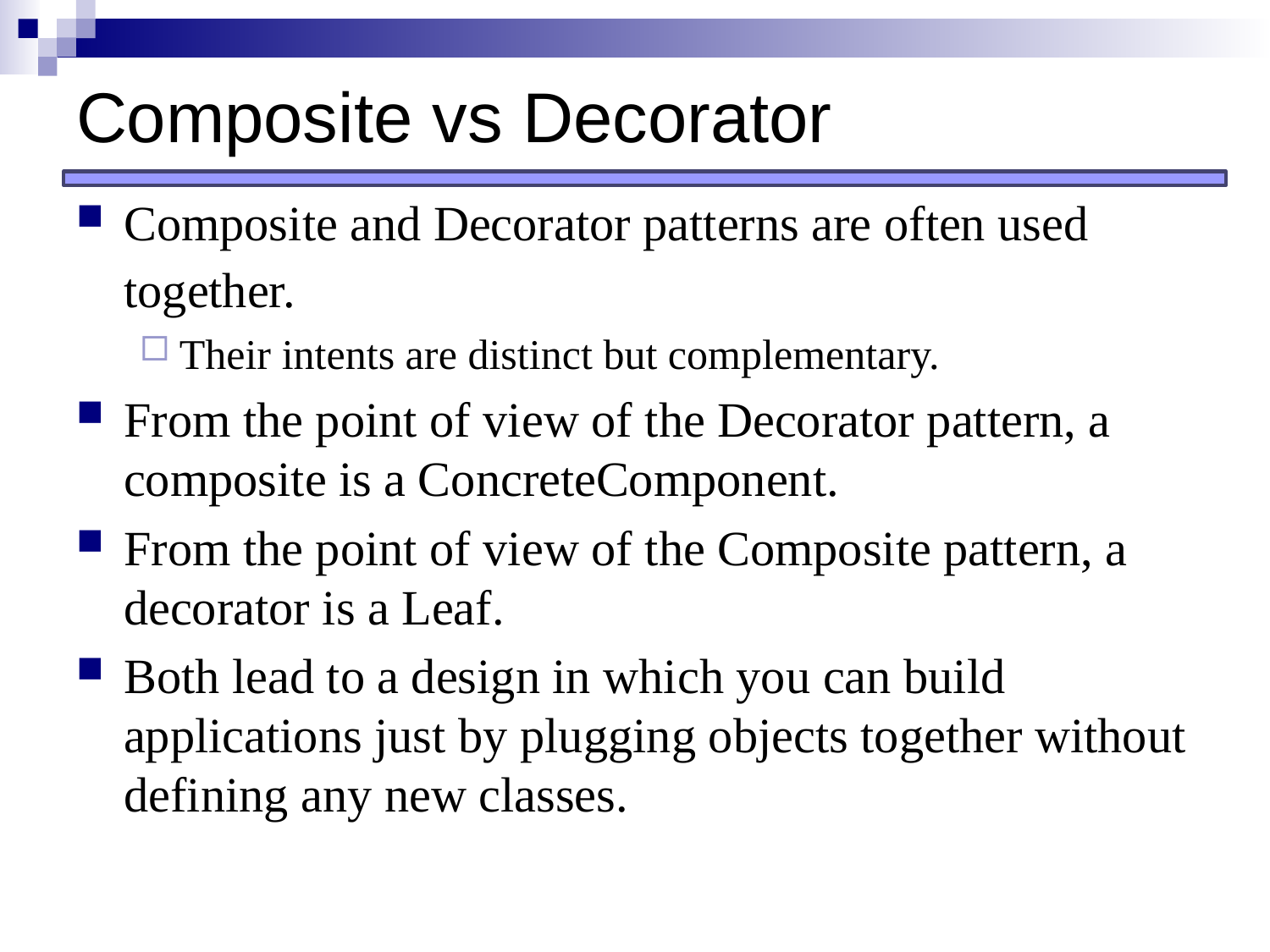

# Composite vs Decorator
Composite and Decorator patterns are often used together.
Their intents are distinct but complementary.
From the point of view of the Decorator pattern, a composite is a ConcreteComponent.
From the point of view of the Composite pattern, a decorator is a Leaf.
Both lead to a design in which you can build applications just by plugging objects together without defining any new classes.